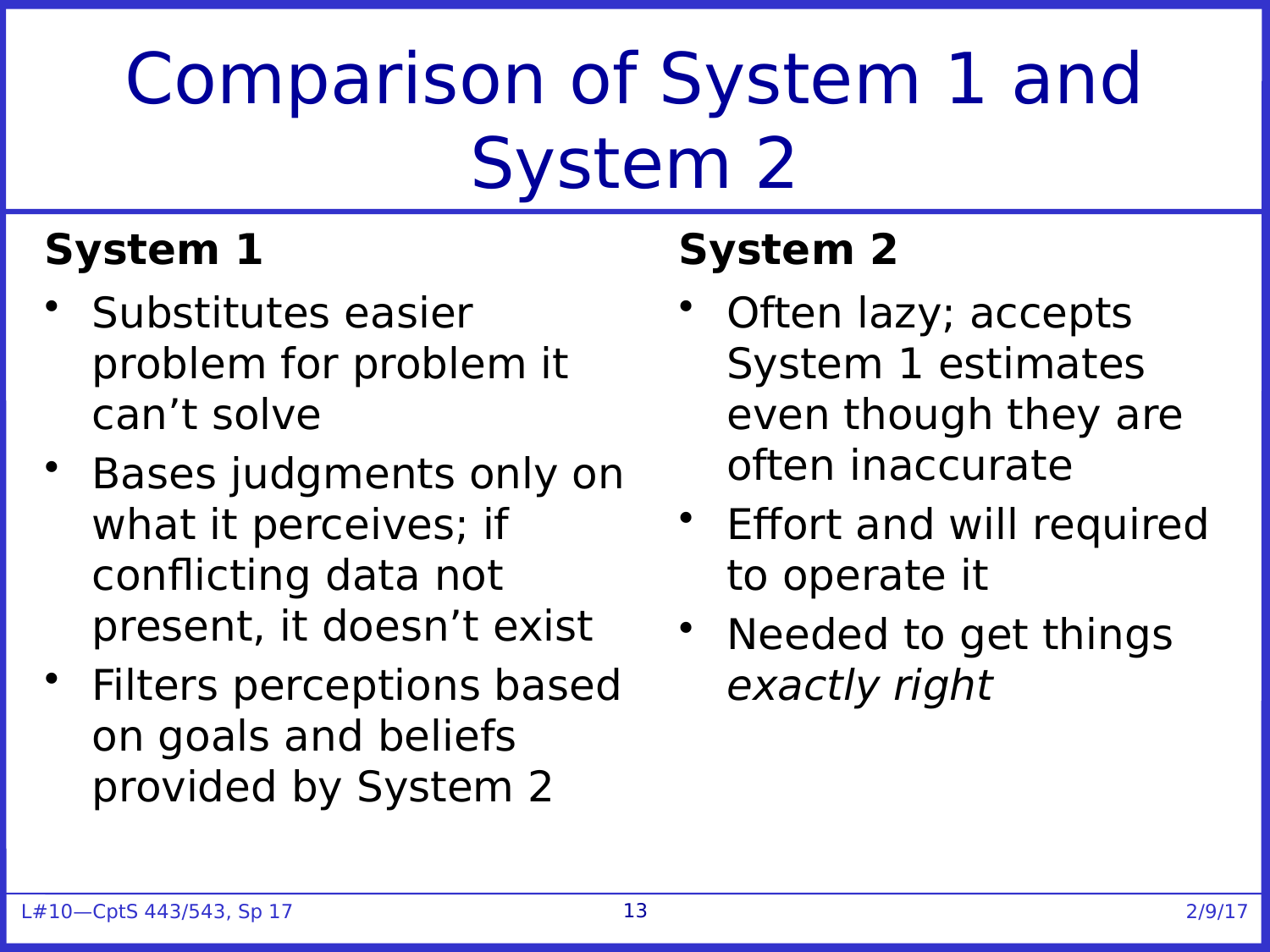

# Comparison of System 1 and System 2
System 1
System 2
Substitutes easier problem for problem it can’t solve
Bases judgments only on what it perceives; if conflicting data not present, it doesn’t exist
Filters perceptions based on goals and beliefs provided by System 2
Often lazy; accepts System 1 estimates even though they are often inaccurate
Effort and will required to operate it
Needed to get things exactly right
13